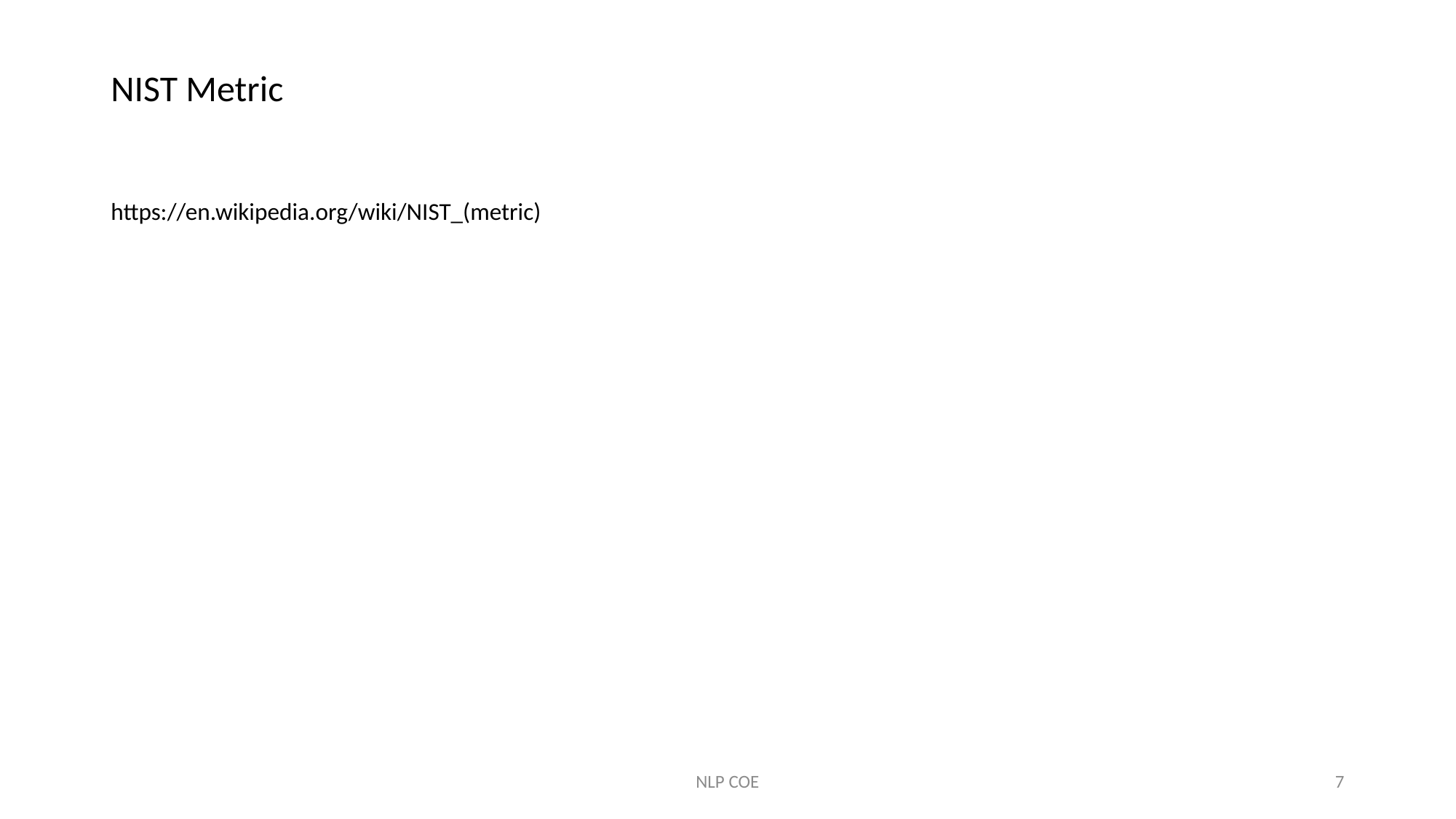

# NIST Metric

https://en.wikipedia.org/wiki/NIST_(metric)

NLP COE
7